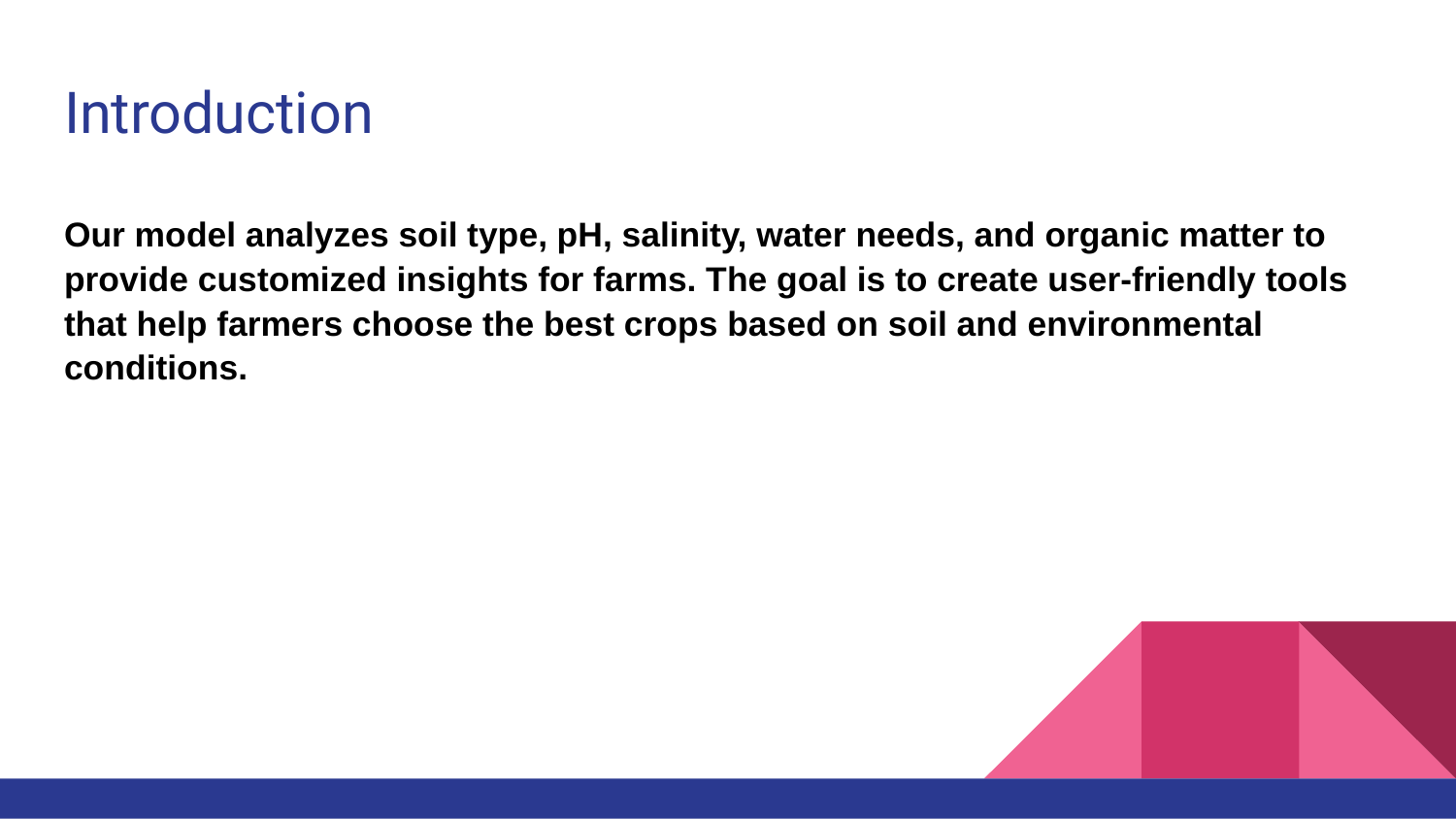

# Introduction
Our model analyzes soil type, pH, salinity, water needs, and organic matter to provide customized insights for farms. The goal is to create user-friendly tools that help farmers choose the best crops based on soil and environmental conditions.